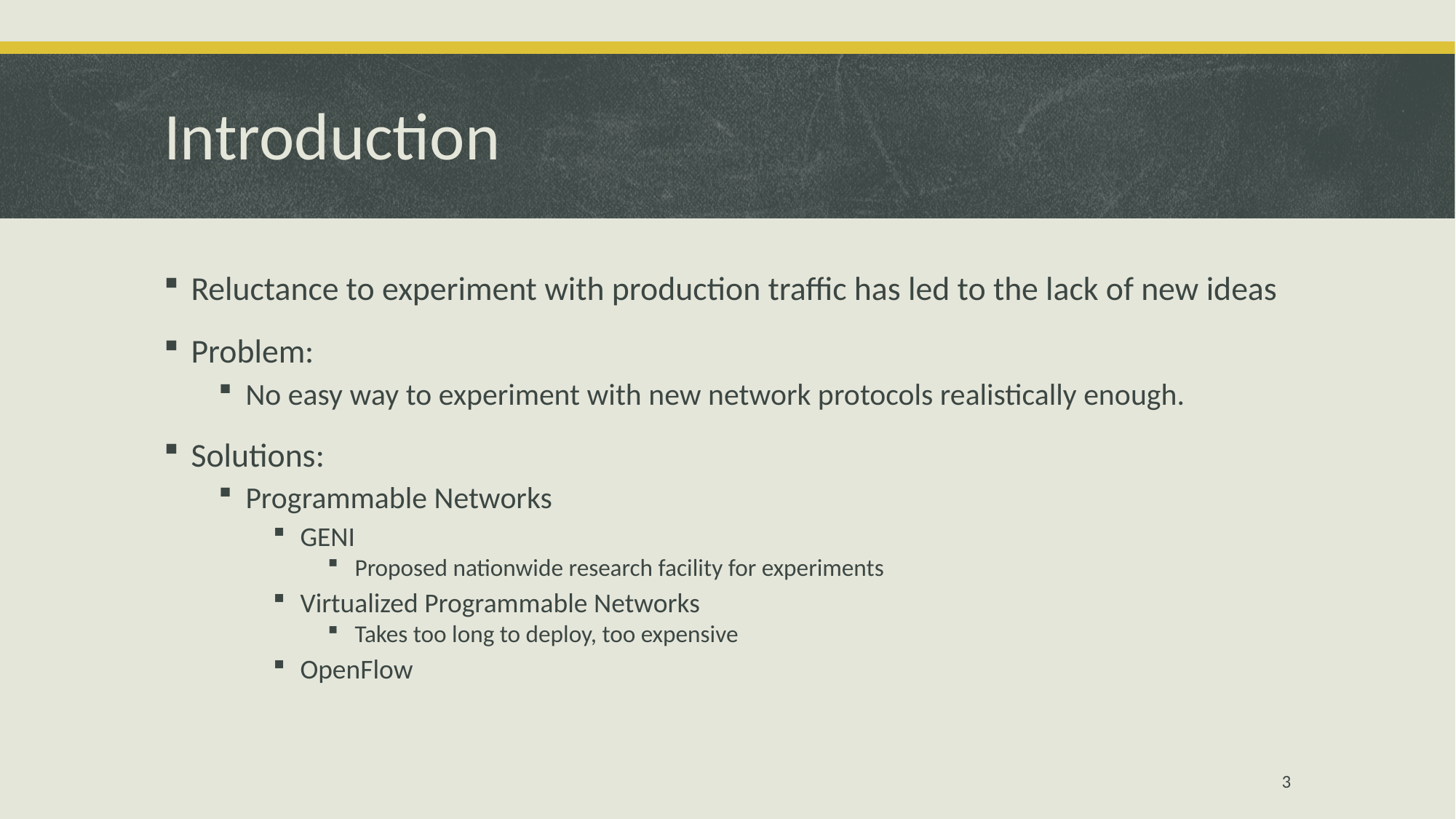

# Introduction
Reluctance to experiment with production traffic has led to the lack of new ideas
Problem:
No easy way to experiment with new network protocols realistically enough.
Solutions:
Programmable Networks
GENI
Proposed nationwide research facility for experiments
Virtualized Programmable Networks
Takes too long to deploy, too expensive
OpenFlow
3